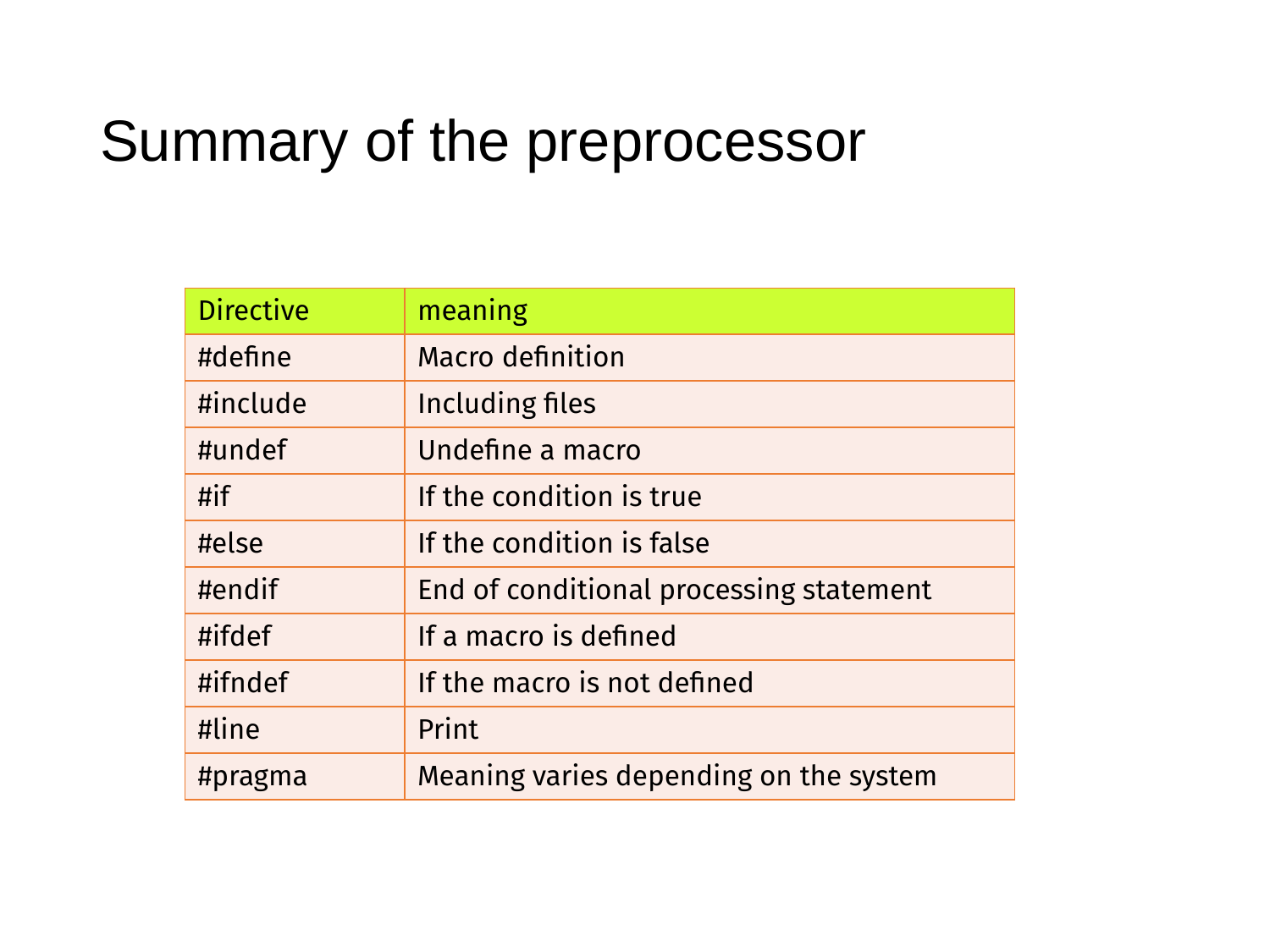

# Summary of the preprocessor
| Directive | meaning |
| --- | --- |
| #define | Macro definition |
| #include | Including files |
| #undef | Undefine a macro |
| #if | If the condition is true |
| #else | If the condition is false |
| #endif | End of conditional processing statement |
| #ifdef | If a macro is defined |
| #ifndef | If the macro is not defined |
| #line | Print |
| #pragma | Meaning varies depending on the system |